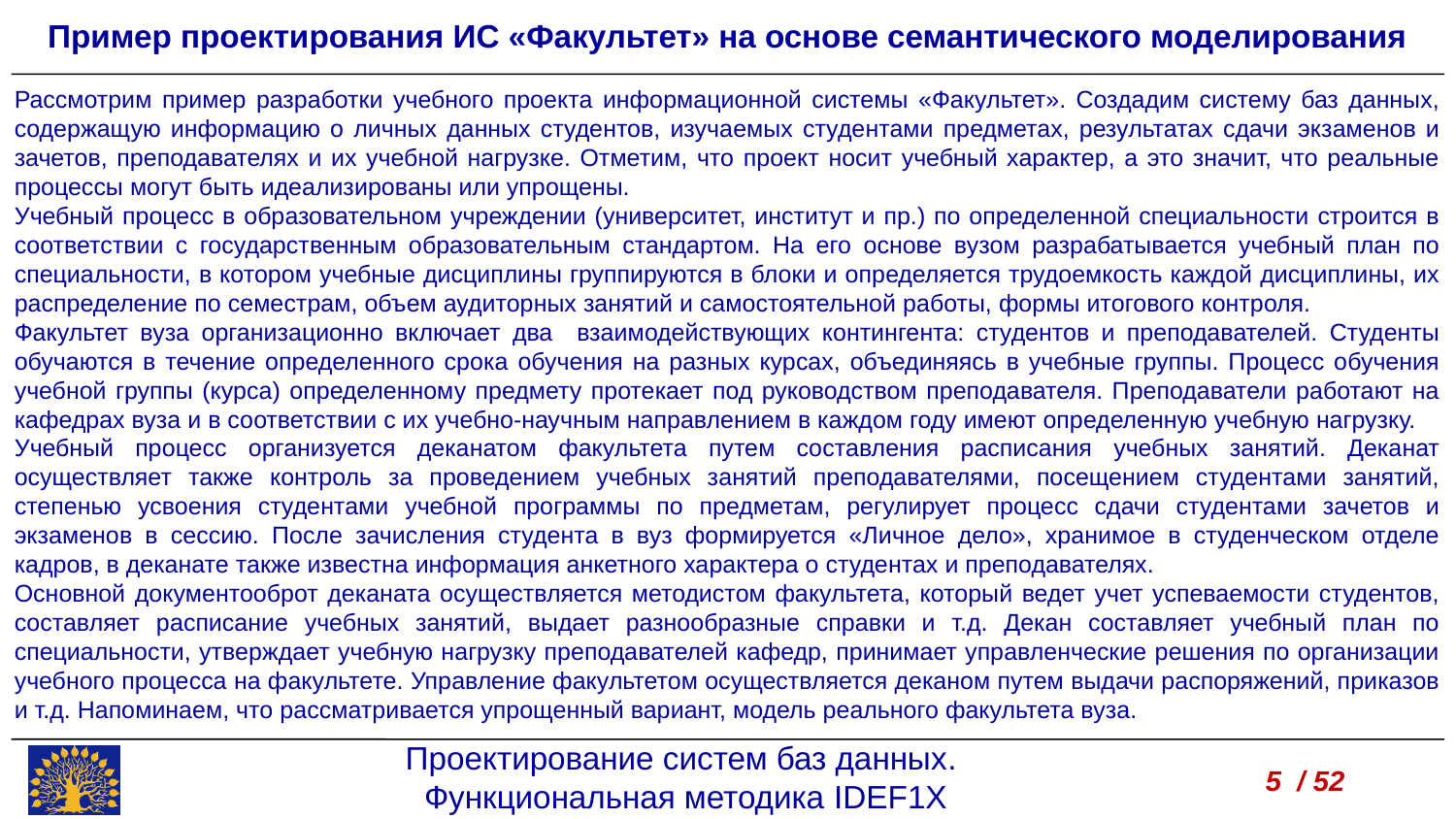

Пример проектирования ИС «Факультет» на основе семантического моделирования
Рассмотрим пример разработки учебного проекта информационной системы «Факультет». Создадим систему баз данных, содержащую информацию о личных данных студентов, изучаемых студентами предметах, результатах сдачи экзаменов и зачетов, преподавателях и их учебной нагрузке. Отметим, что проект носит учебный характер, а это значит, что реальные процессы могут быть идеализированы или упрощены.
Учебный процесс в образовательном учреждении (университет, институт и пр.) по определенной специальности строится в соответствии с государственным образовательным стандартом. На его основе вузом разрабатывается учебный план по специальности, в котором учебные дисциплины группируются в блоки и определяется трудоемкость каждой дисциплины, их распределение по семестрам, объем аудиторных занятий и самостоятельной работы, формы итогового контроля.
Факультет вуза организационно включает два  взаимодействующих контингента: студентов и преподавателей. Студенты обучаются в течение определенного срока обучения на разных курсах, объединяясь в учебные группы. Процесс обучения учебной группы (курса) определенному предмету протекает под руководством преподавателя. Преподаватели работают на кафедрах вуза и в соответствии с их учебно-научным направлением в каждом году имеют определенную учебную нагрузку.
Учебный процесс организуется деканатом факультета путем составления расписания учебных занятий. Деканат осуществляет также контроль за проведением учебных занятий преподавателями, посещением студентами занятий, степенью усвоения студентами учебной программы по предметам, регулирует процесс сдачи студентами зачетов и экзаменов в сессию. После зачисления студента в вуз формируется «Личное дело», хранимое в студенческом отделе кадров, в деканате также известна информация анкетного характера о студентах и преподавателях.
Основной документооброт деканата осуществляется методистом факультета, который ведет учет успеваемости студентов, составляет расписание учебных занятий, выдает разнообразные справки и т.д. Декан составляет учебный план по специальности, утверждает учебную нагрузку преподавателей кафедр, принимает управленческие решения по организации учебного процесса на факультете. Управление факультетом осуществляется деканом путем выдачи распоряжений, приказов и т.д. Напоминаем, что рассматривается упрощенный вариант, модель реального факультета вуза.